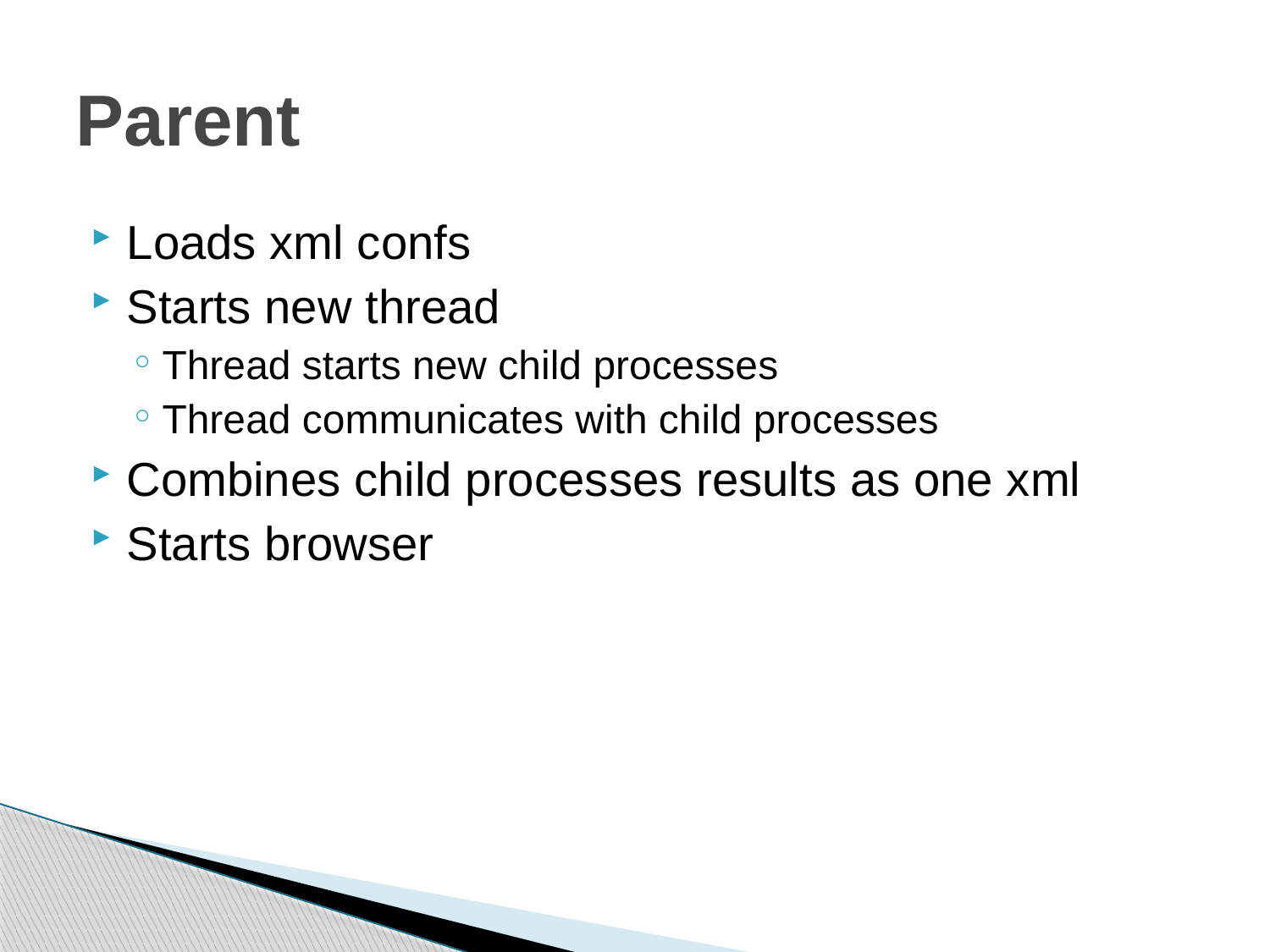

# Parent
Loads xml confs
Starts new thread
Thread starts new child processes
Thread communicates with child processes
Combines child processes results as one xml
Starts browser